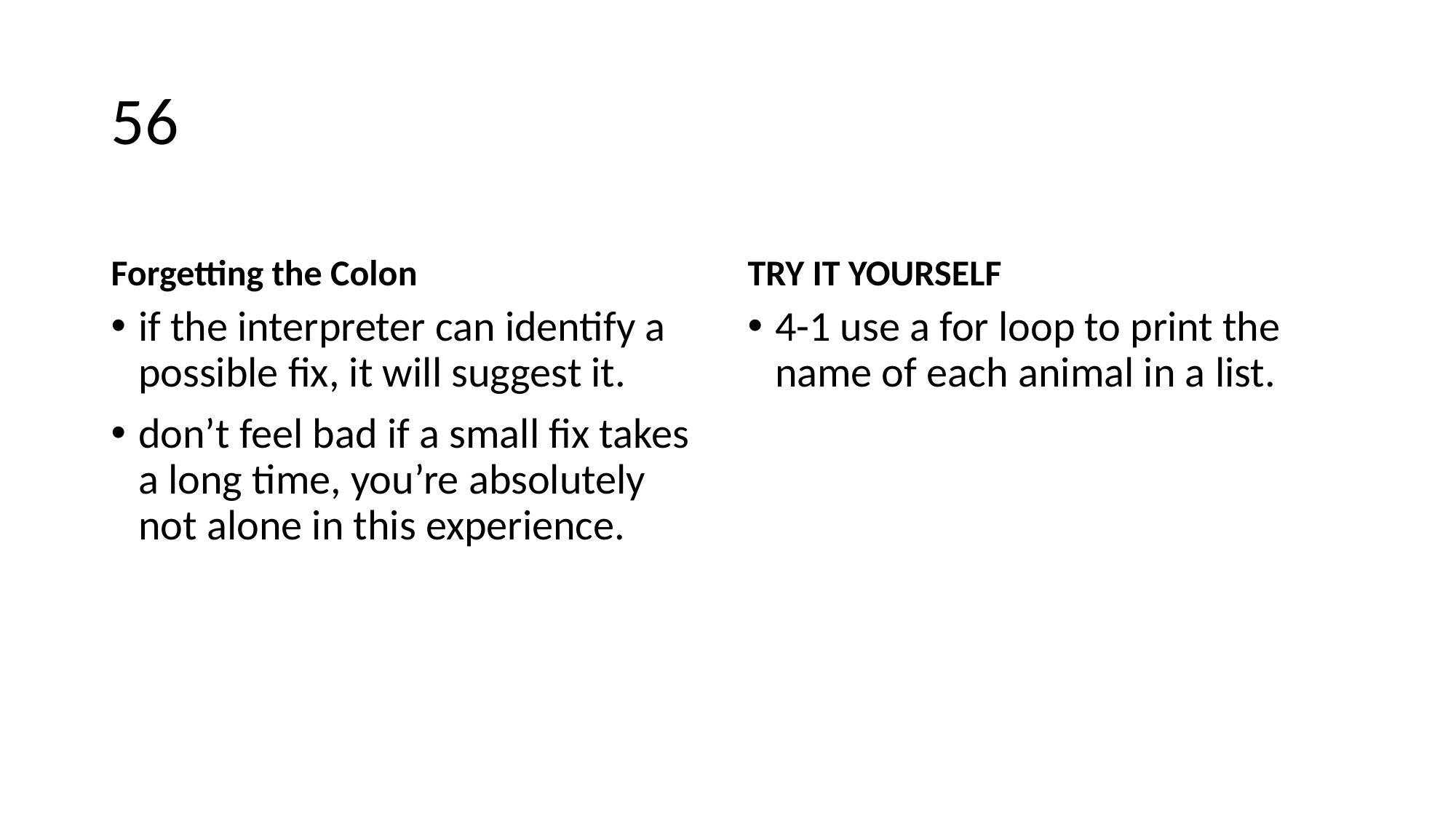

# 56
Forgetting the Colon
TRY IT YOURSELF
if the interpreter can identify a possible fix, it will suggest it.
don’t feel bad if a small fix takes a long time, you’re absolutely not alone in this experience.
4-1 use a for loop to print the name of each animal in a list.